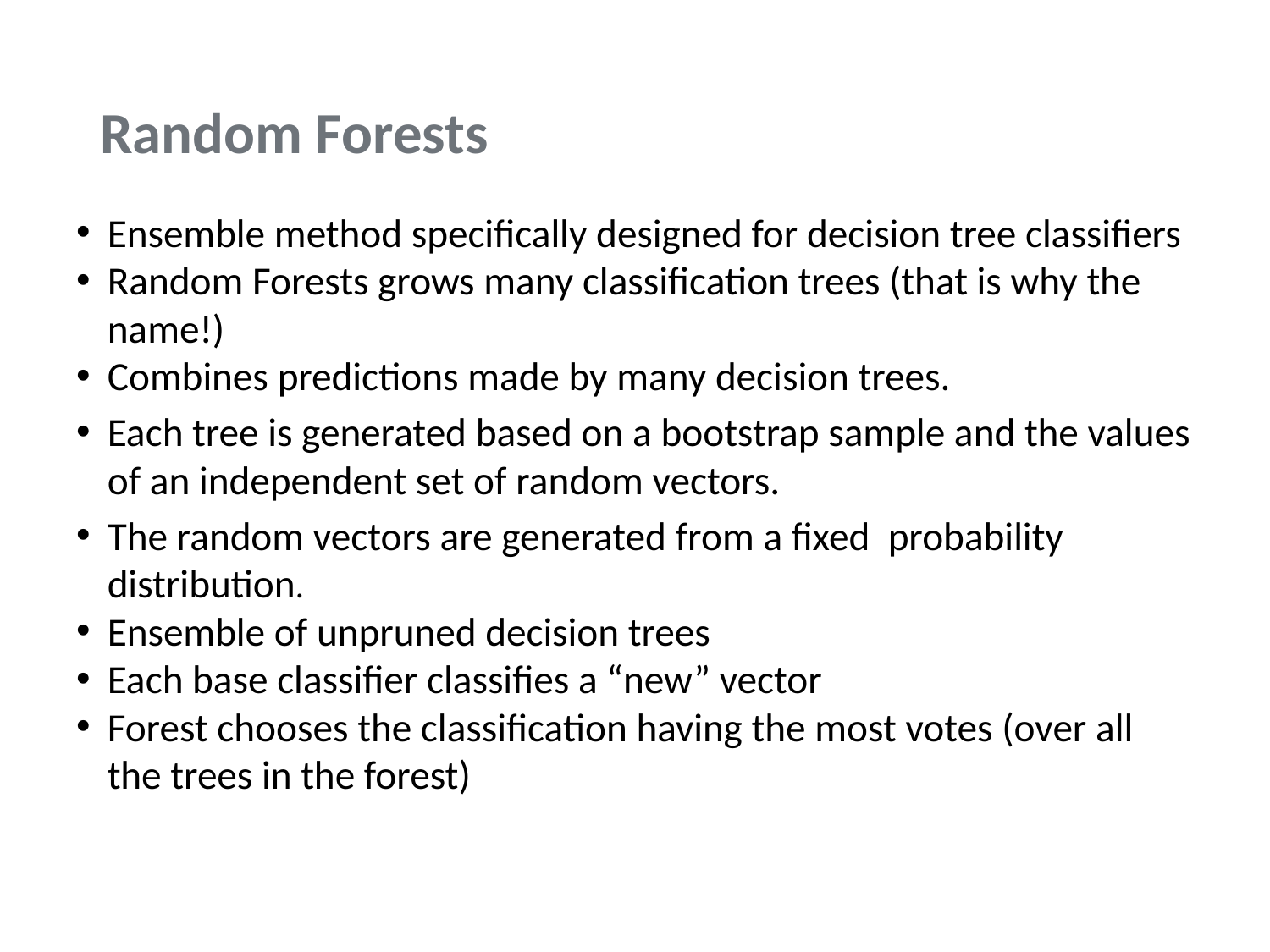

# Random Forests
Ensemble method specifically designed for decision tree classifiers
Random Forests grows many classification trees (that is why the name!)
Combines predictions made by many decision trees.
Each tree is generated based on a bootstrap sample and the values of an independent set of random vectors.
The random vectors are generated from a fixed  probability distribution.
Ensemble of unpruned decision trees
Each base classifier classifies a “new” vector
Forest chooses the classification having the most votes (over all the trees in the forest)